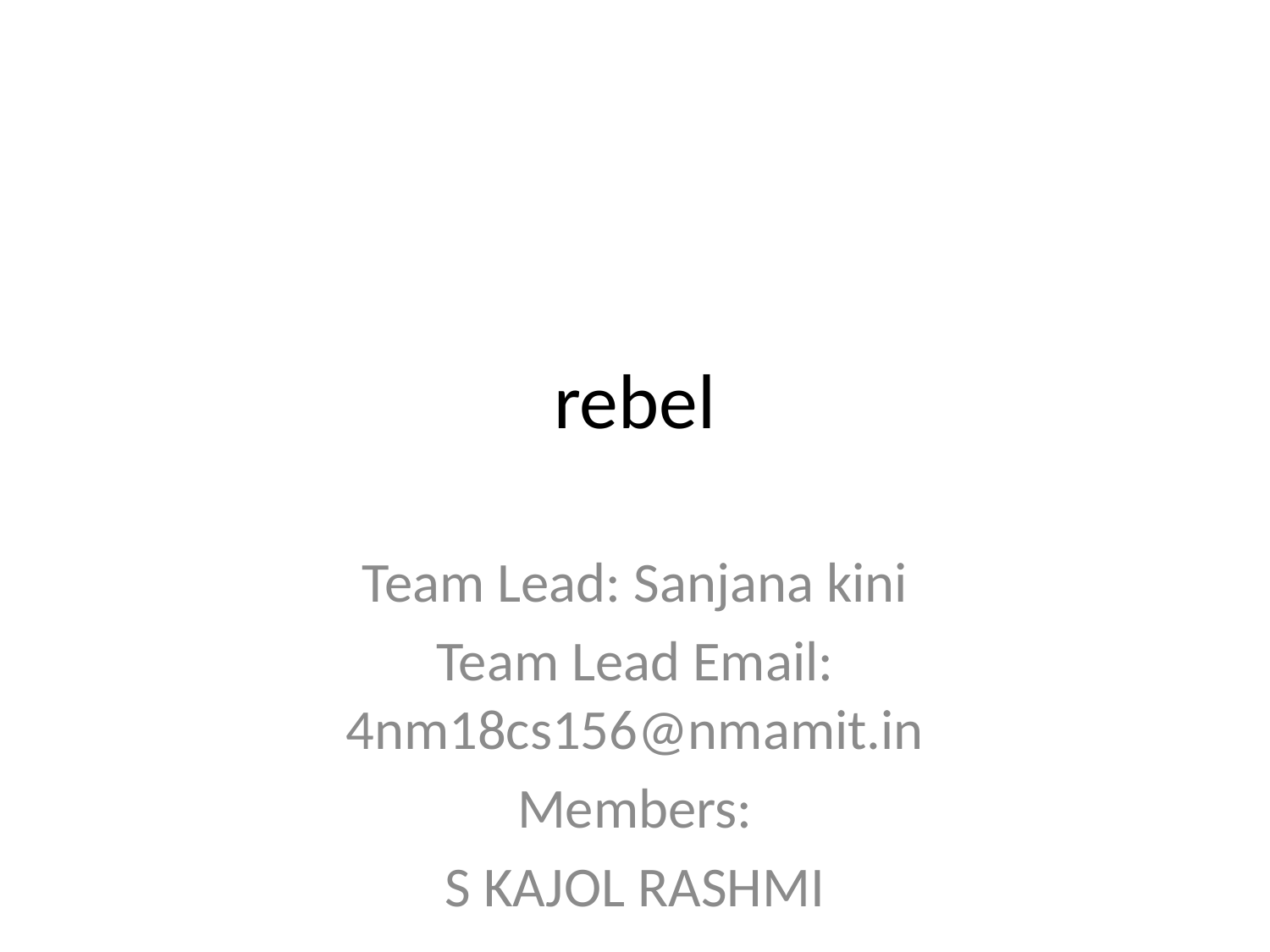

# rebel
Team Lead: Sanjana kini
Team Lead Email: 4nm18cs156@nmamit.in
Members:
S KAJOL RASHMI